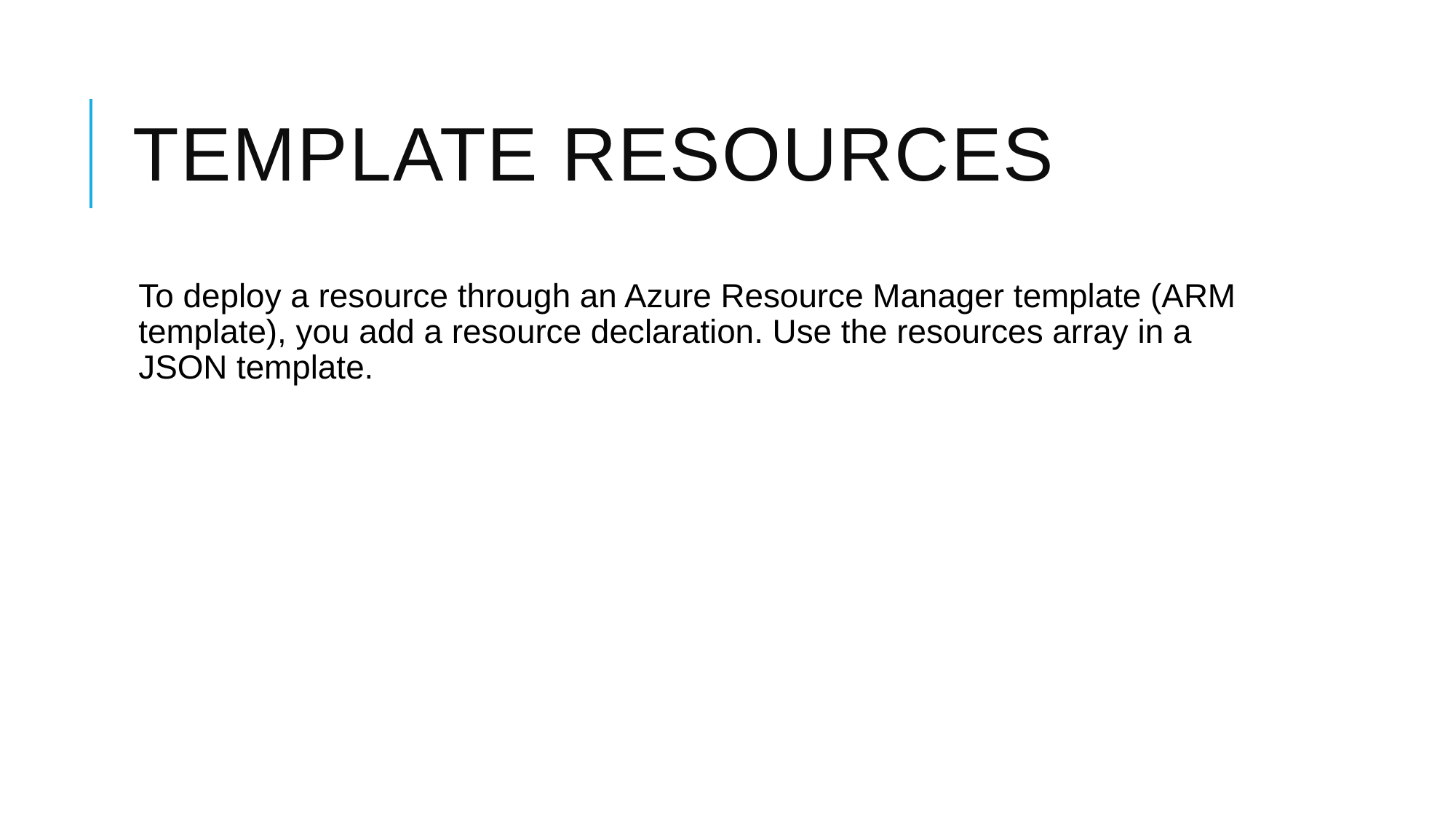

# Template resources
To deploy a resource through an Azure Resource Manager template (ARM template), you add a resource declaration. Use the resources array in a JSON template.